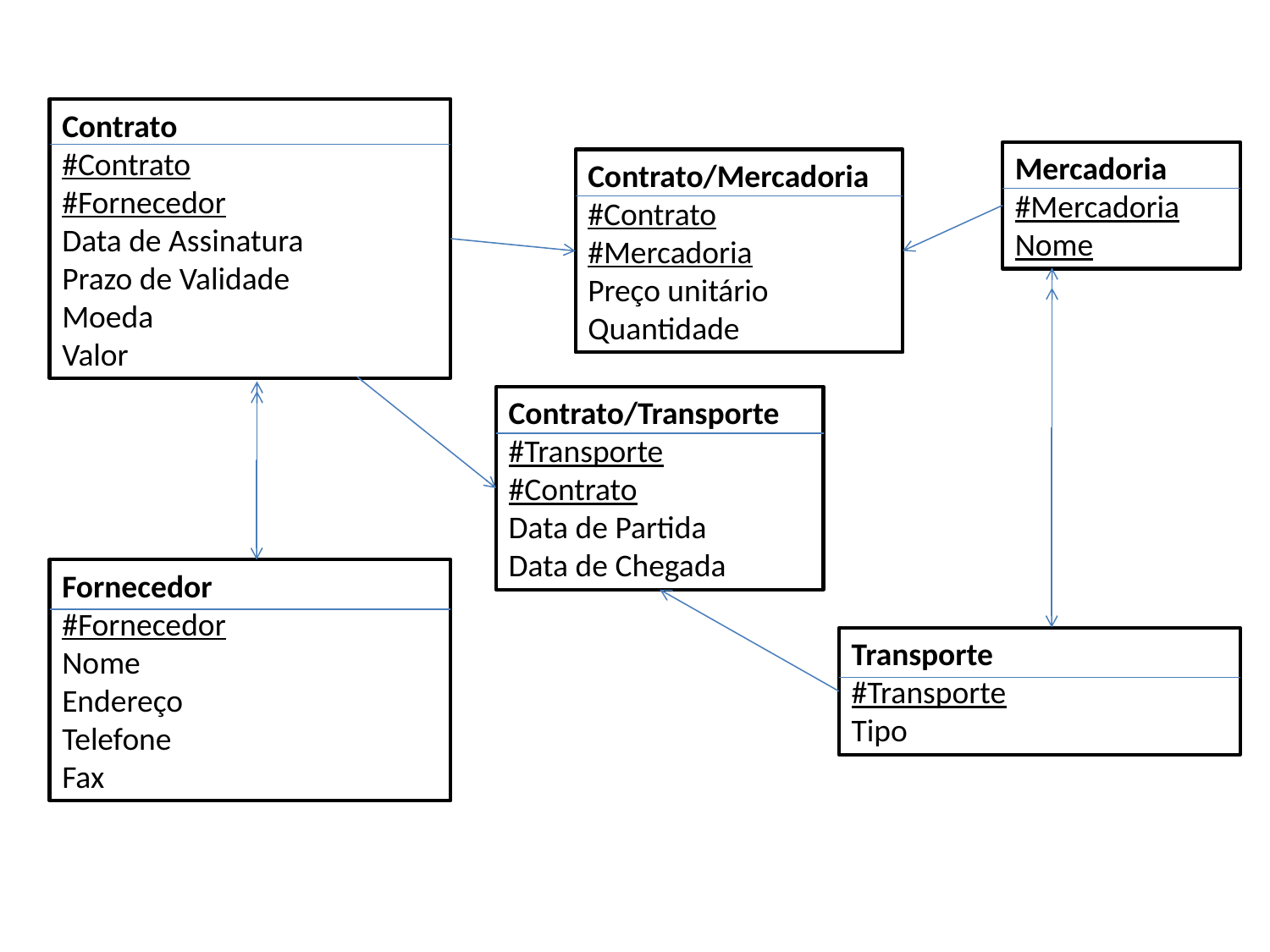

Contrato
#Contrato
#Fornecedor
Data de Assinatura
Prazo de Validade
Moeda
Valor
Mercadoria
#Mercadoria
Nome
Contrato/Mercadoria
#Contrato
#Mercadoria
Preço unitário
Quantidade
Contrato/Transporte
#Transporte
#Contrato
Data de Partida
Data de Chegada
Fornecedor
#Fornecedor
Nome
Endereço
Telefone
Fax
Transporte
#Transporte
Tipo